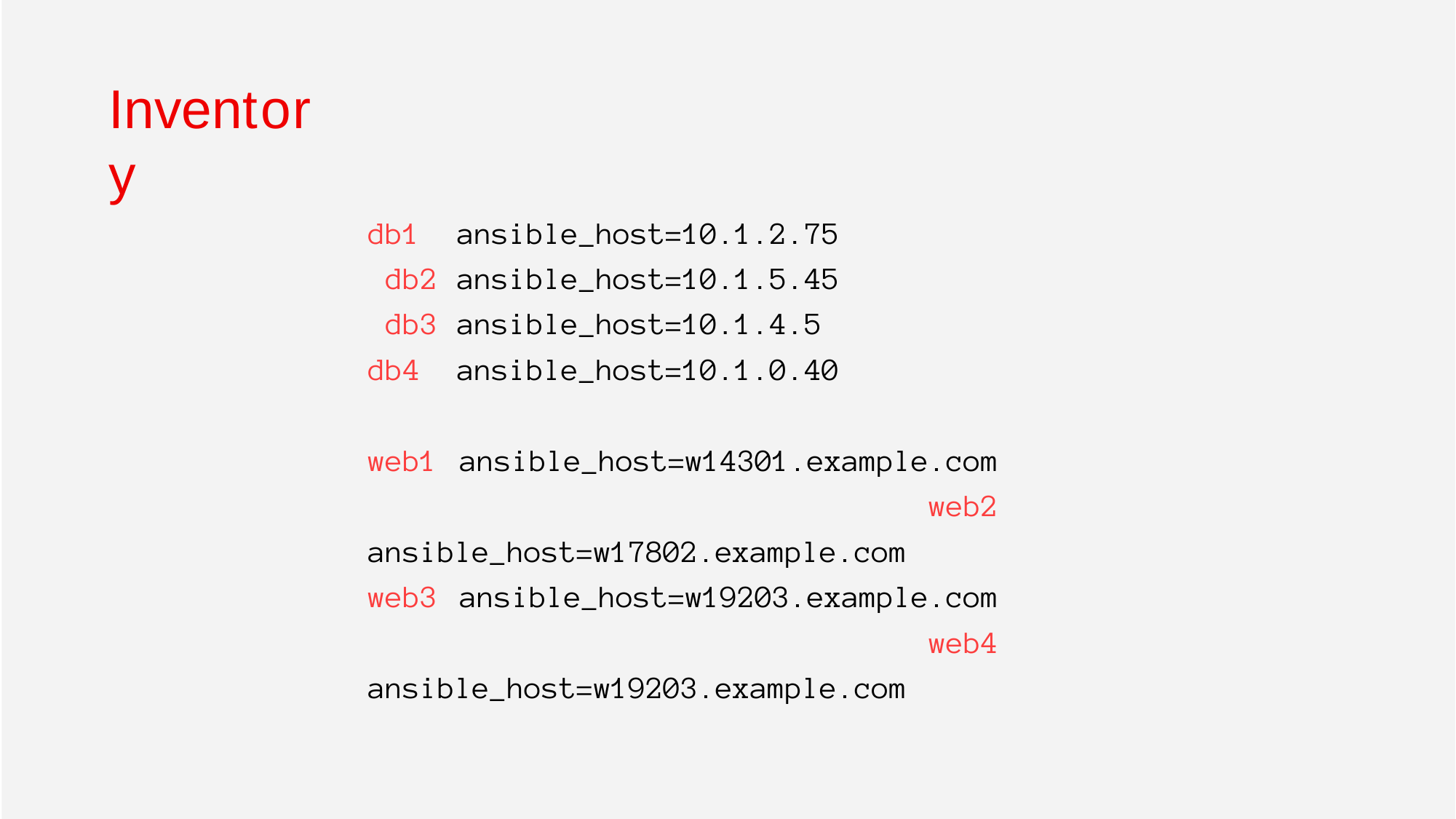

# Inventory
db1	ansible_host=10.1.2.75  db2	ansible_host=10.1.5.45  db3	ansible_host=10.1.4.5  db4	ansible_host=10.1.0.40

web1 ansible_host=w14301.example.com  web2 ansible_host=w17802.example.com  web3 ansible_host=w19203.example.com  web4 ansible_host=w19203.example.com